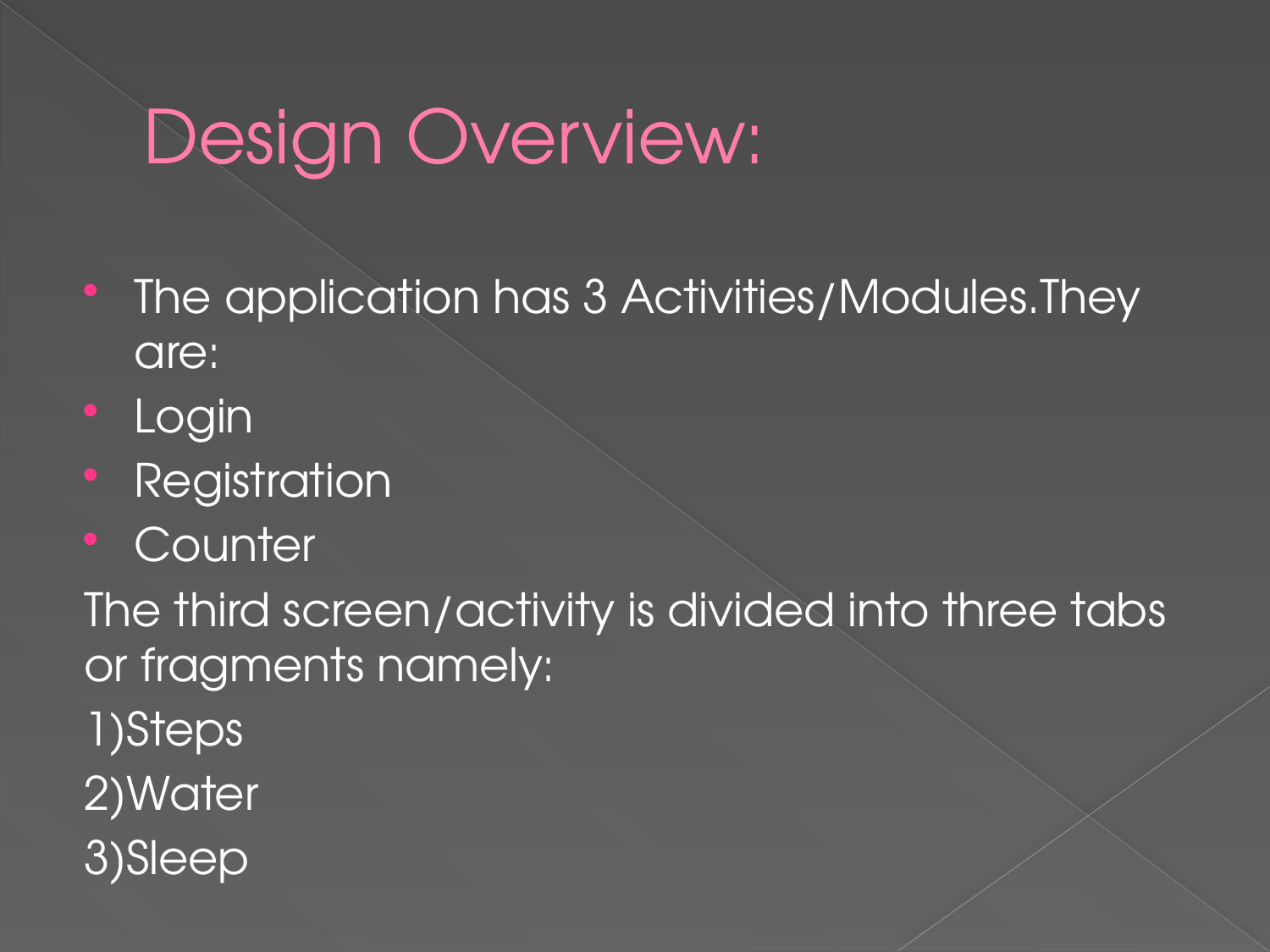

# Design Overview:
The application has 3 Activities/Modules.They are:
Login
Registration
Counter
The third screen/activity is divided into three tabs or fragments namely:
1)Steps
2)Water
3)Sleep